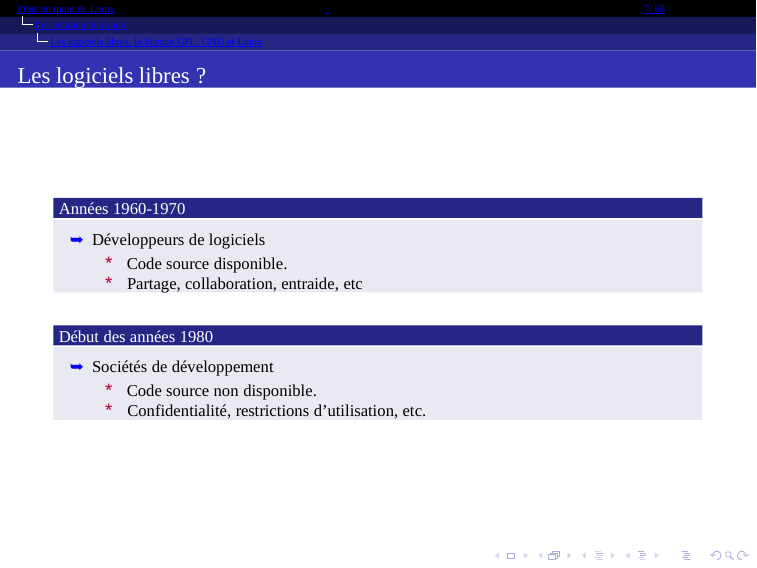

Prise en main de Linux

7/ 68
Présentation de Linux
Les logiciels libres, la licence GPL, GNU et Linux

Les logiciels libres ?
Années 1960-1970
➥ Développeurs de logiciels
* Code source disponible.
* Partage, collaboration, entraide, etc
Début des années 1980
➥ Sociétés de développement
* Code source non disponible.
* Confidentialité, restrictions d’utilisation, etc.